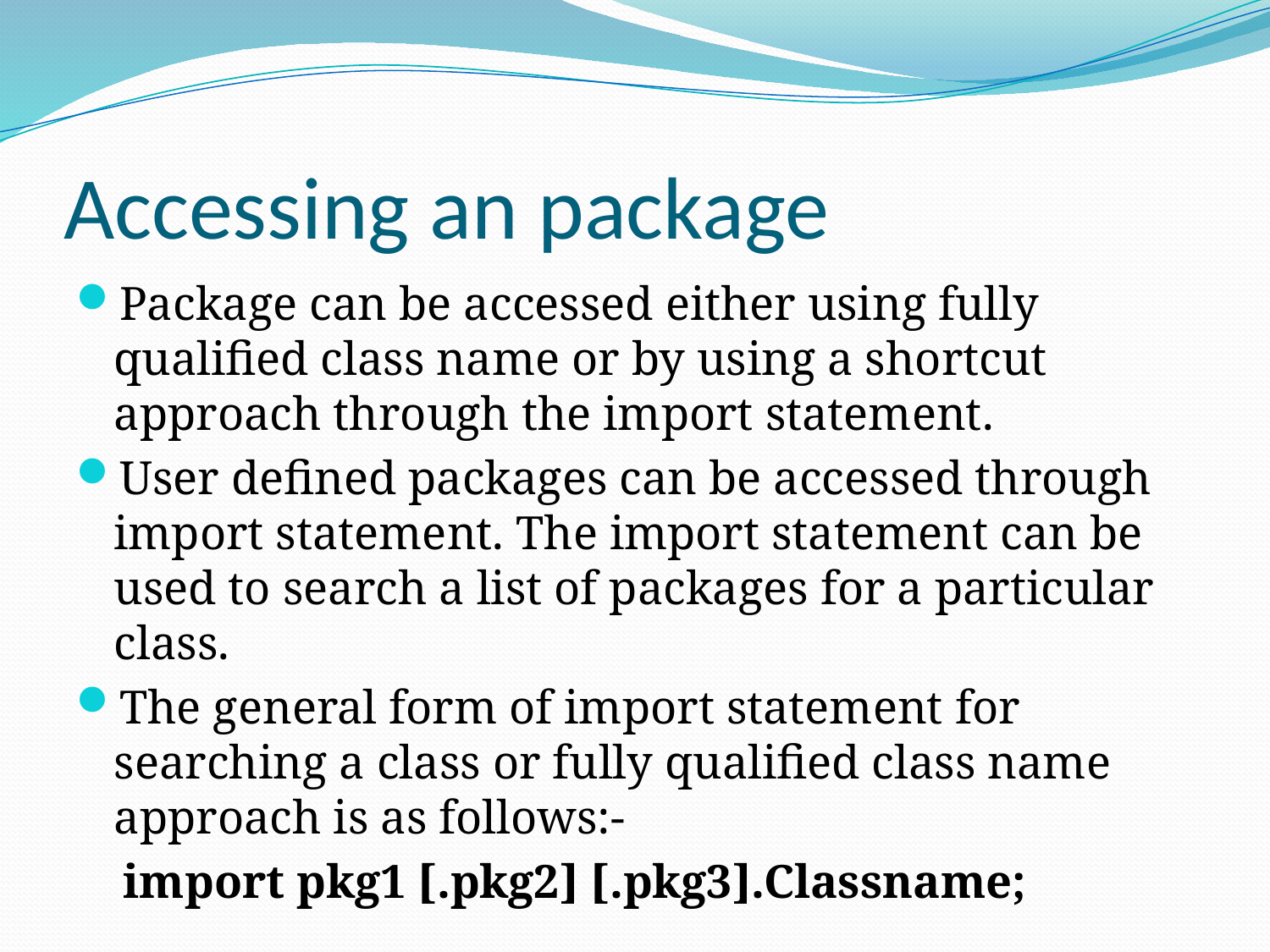

# Accessing an package
Package can be accessed either using fully qualified class name or by using a shortcut approach through the import statement.
User defined packages can be accessed through import statement. The import statement can be used to search a list of packages for a particular class.
The general form of import statement for searching a class or fully qualified class name approach is as follows:-
    import pkg1 [.pkg2] [.pkg3].Classname;